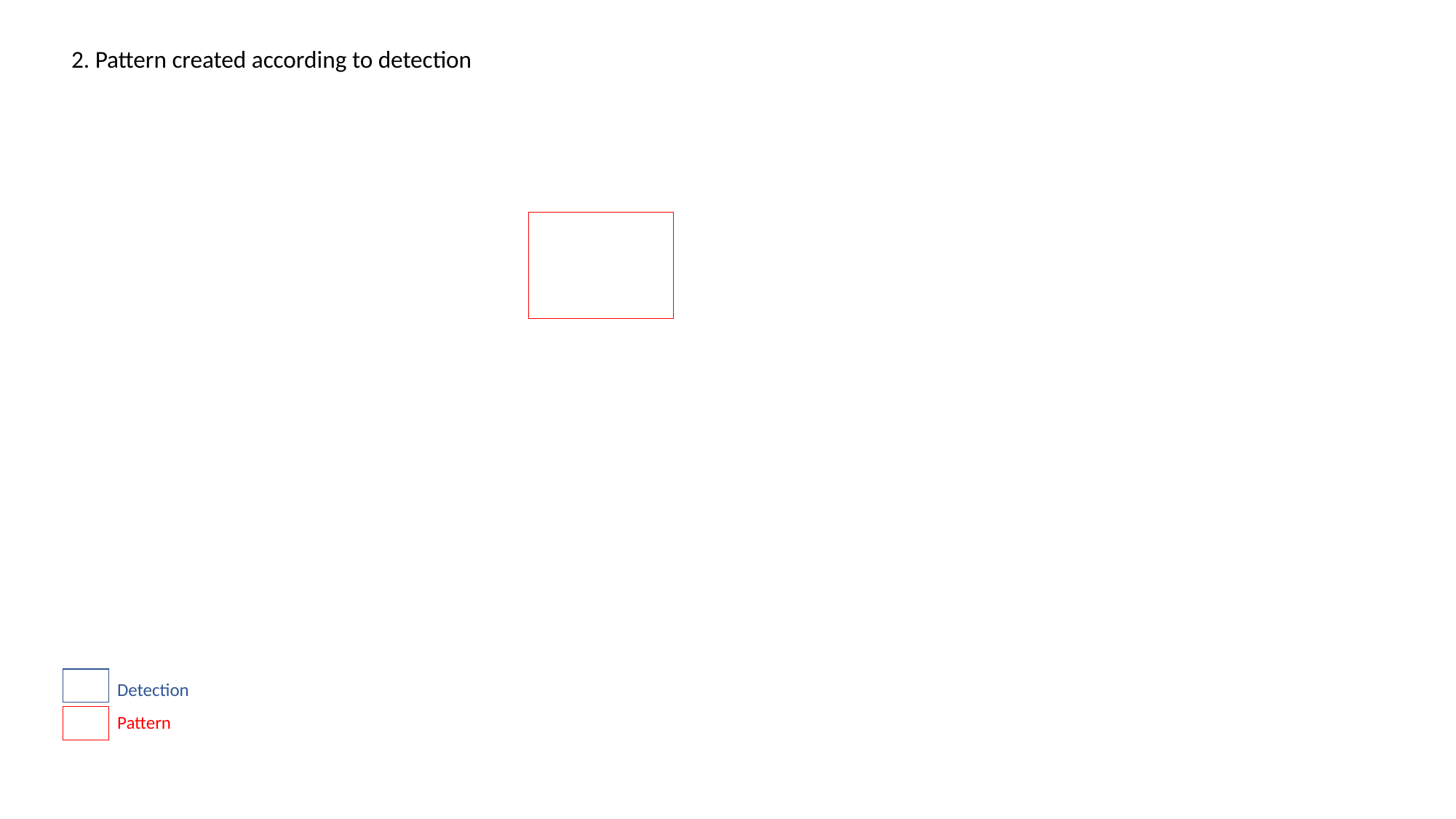

2. Pattern created according to detection

Detection
Pattern